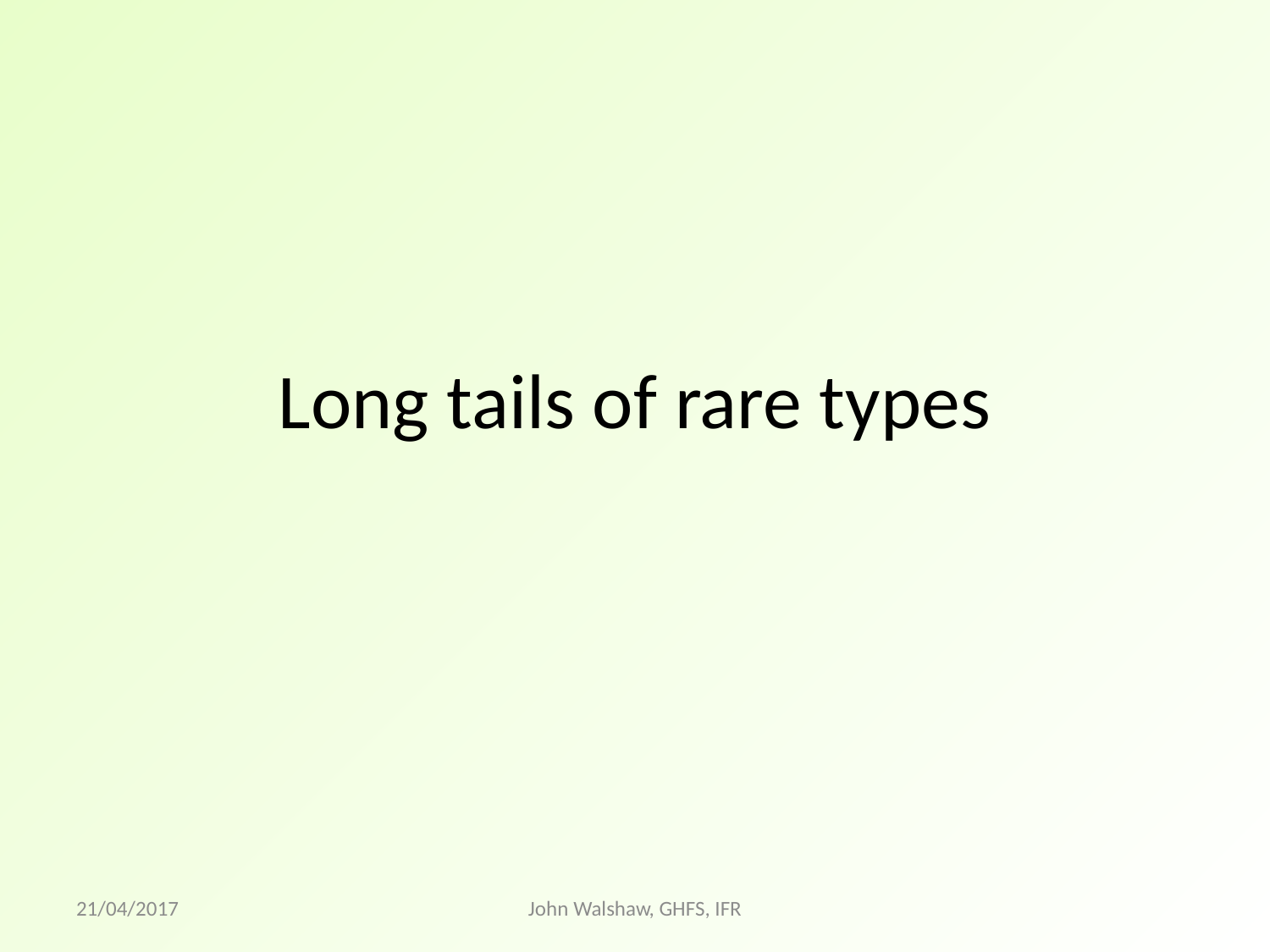

# Long tails of rare types

21/04/2017
John Walshaw, GHFS, IFR